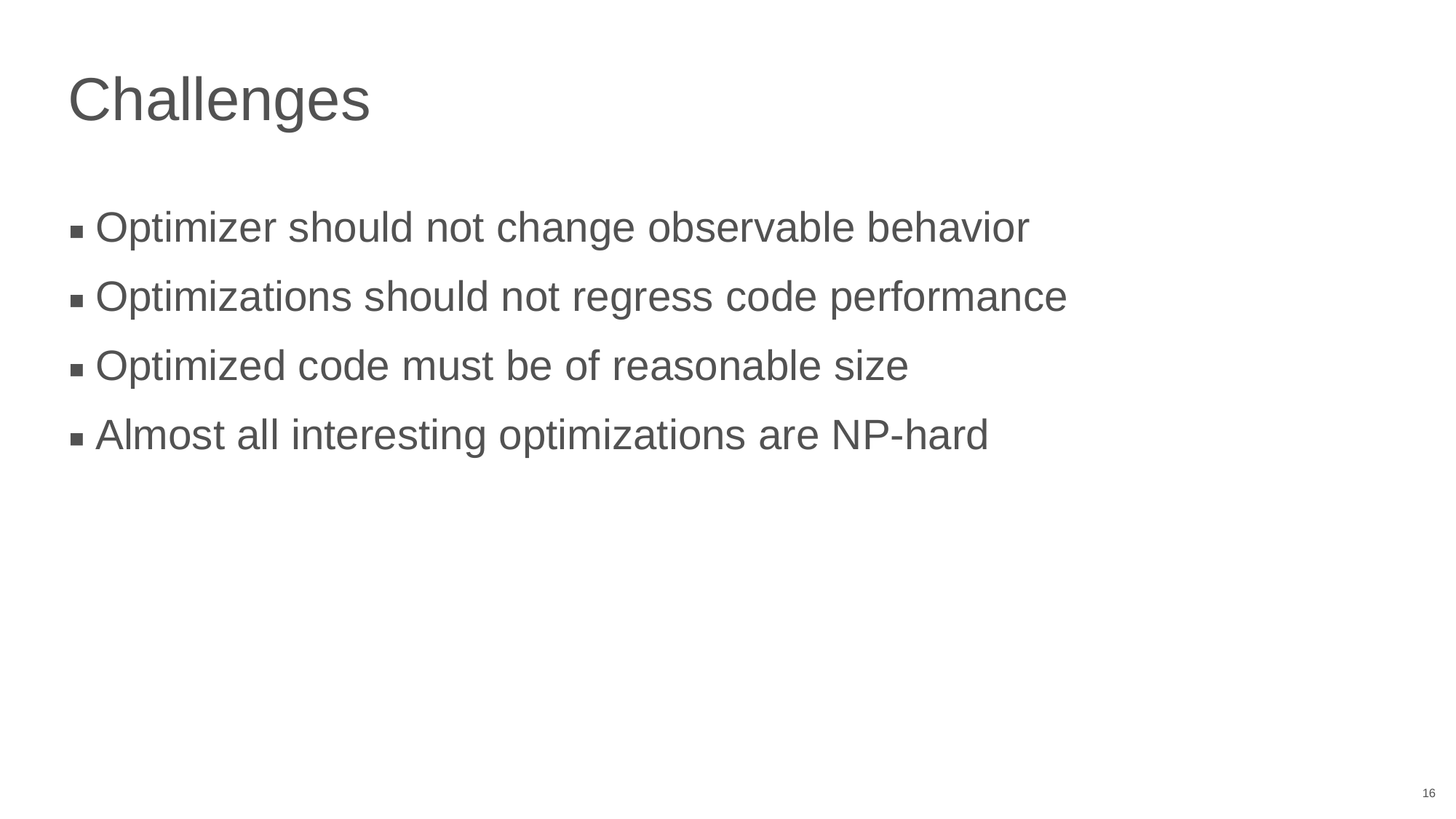

# Challenges
Optimizer should not change observable behavior
Optimizations should not regress code performance
Optimized code must be of reasonable size
Almost all interesting optimizations are NP-hard